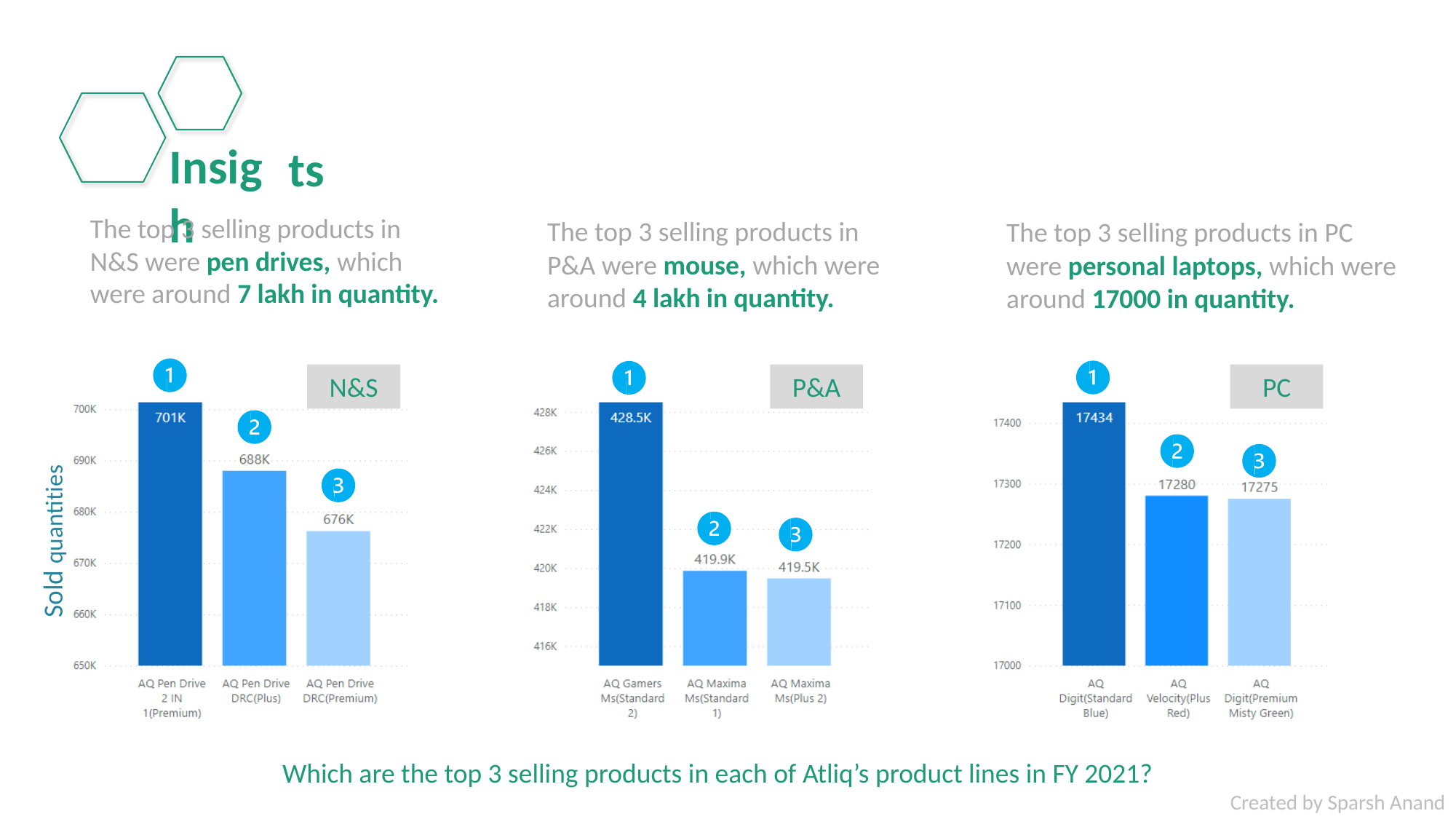

Insigh

ts
The top 3 selling products in N&S were pen drives, which were around 7 lakh in quantity.
The top 3 selling products in
P&A were mouse, which were
around 4 lakh in quantity.
The top 3 selling products in PC
were personal laptops, which were
around 17000 in quantity.

N&S

P&A

PC

Sold quantities
Which are the top 3 selling products in each of Atliq’s product lines in FY 2021?
Created by Sparsh Anand